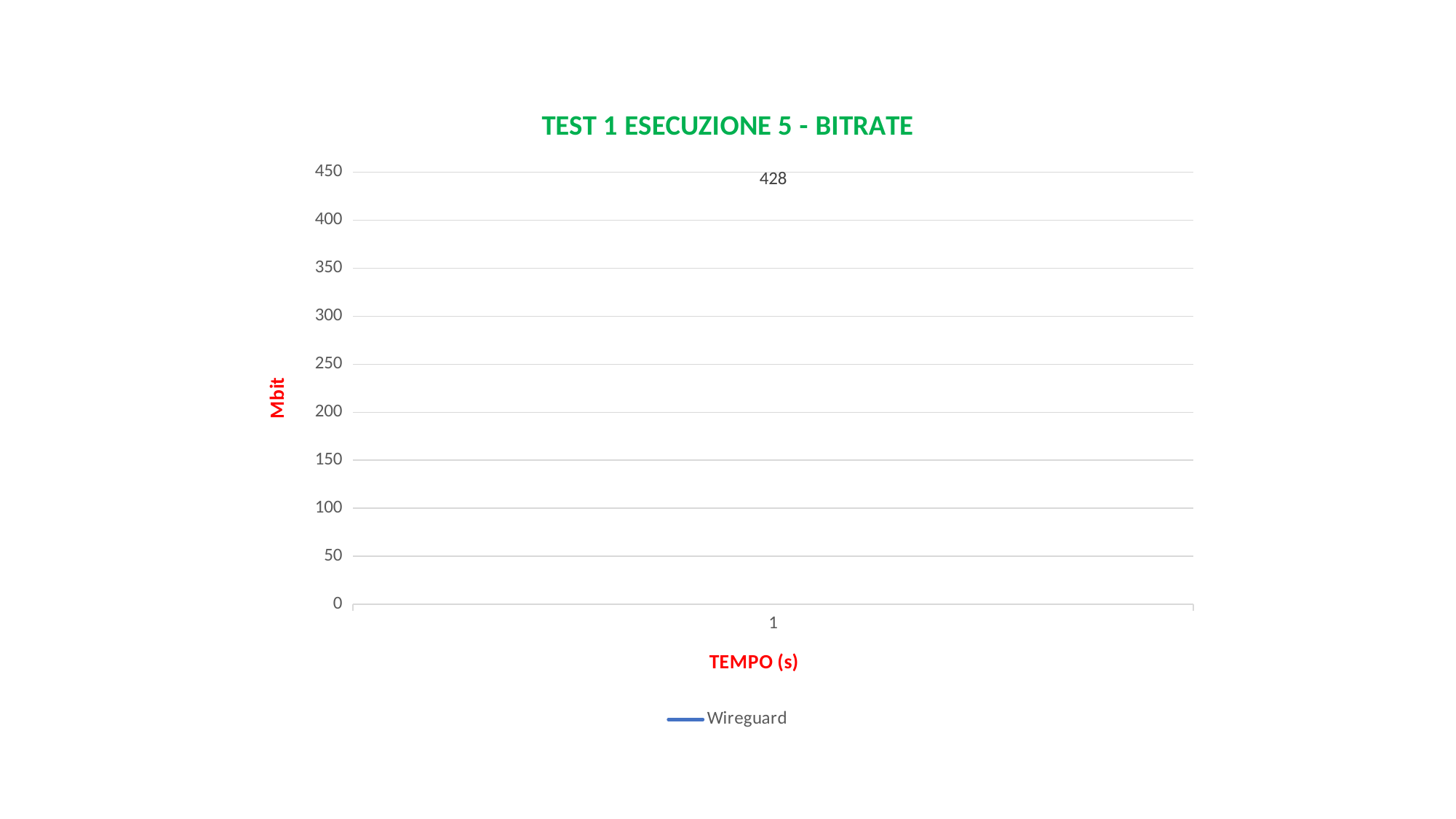

### Chart: TEST 1 ESECUZIONE 5 - BITRATE

| Category | Wireguard |
|---|---|
| 1 | 428.0 |